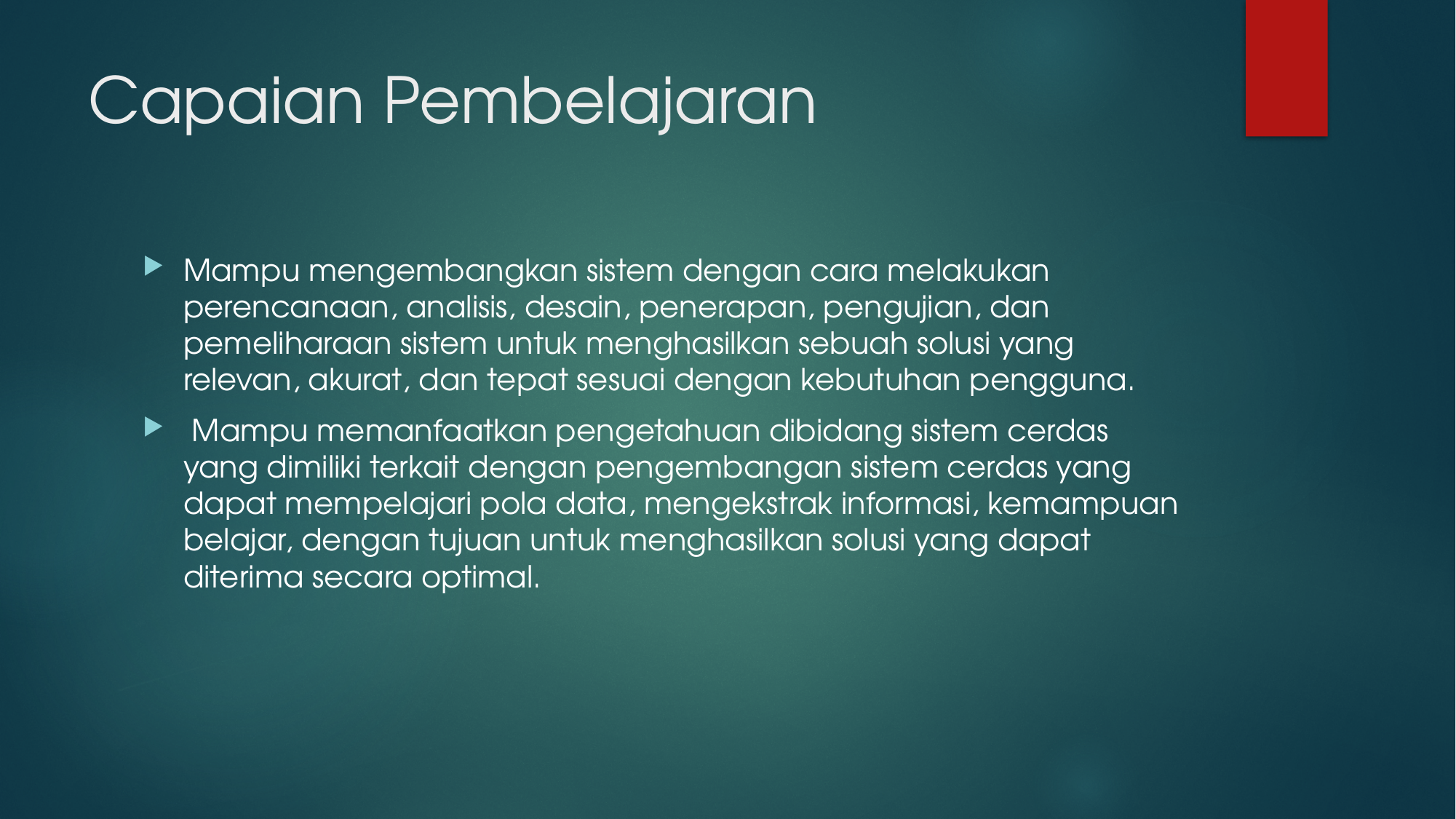

# Capaian Pembelajaran
Mampu mengembangkan sistem dengan cara melakukan perencanaan, analisis, desain, penerapan, pengujian, dan pemeliharaan sistem untuk menghasilkan sebuah solusi yang relevan, akurat, dan tepat sesuai dengan kebutuhan pengguna.
 Mampu memanfaatkan pengetahuan dibidang sistem cerdas yang dimiliki terkait dengan pengembangan sistem cerdas yang dapat mempelajari pola data, mengekstrak informasi, kemampuan belajar, dengan tujuan untuk menghasilkan solusi yang dapat diterima secara optimal.